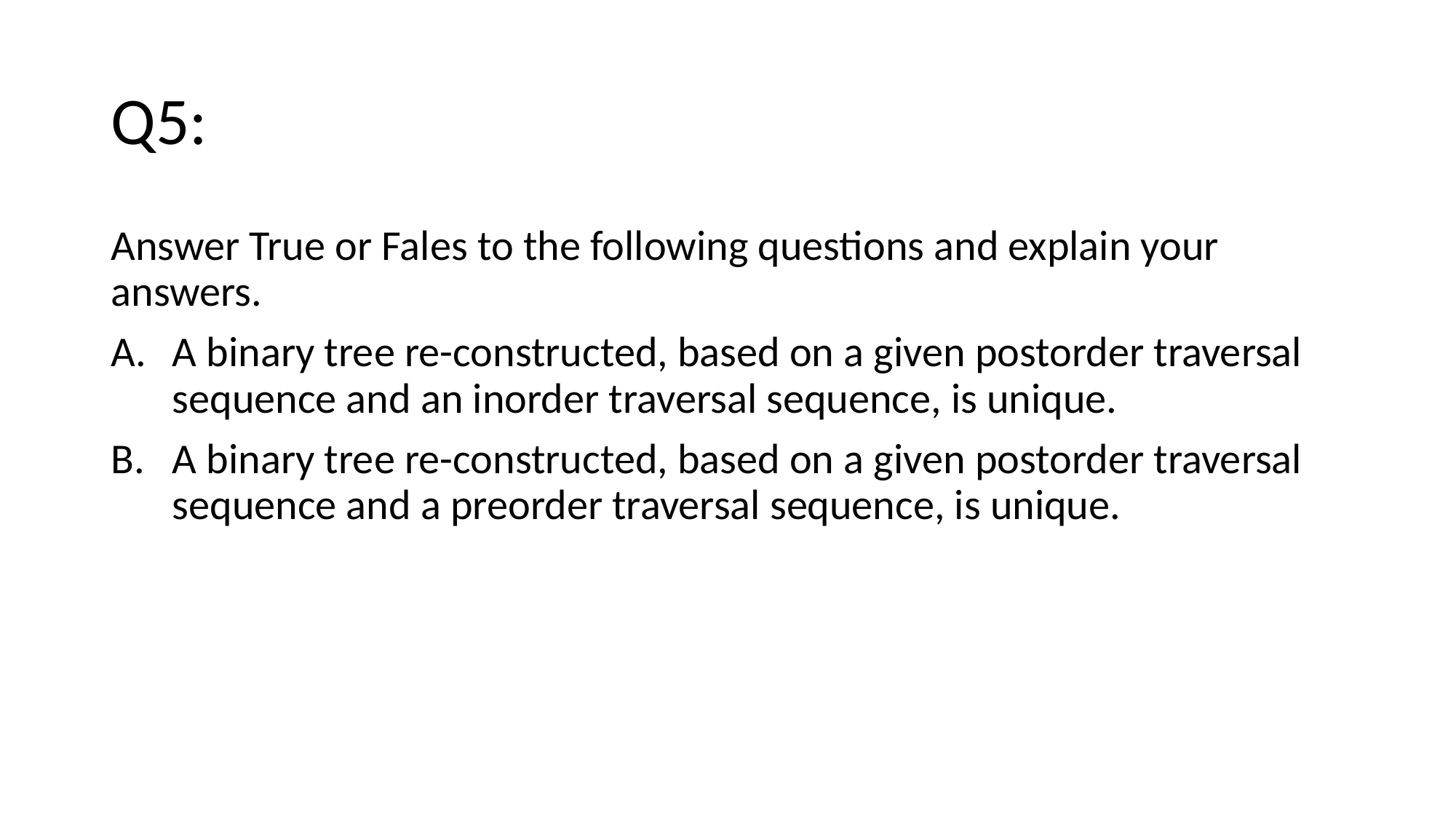

# Q5:
Answer True or Fales to the following questions and explain your answers.
A binary tree re-constructed, based on a given postorder traversal sequence and an inorder traversal sequence, is unique.
A binary tree re-constructed, based on a given postorder traversal sequence and a preorder traversal sequence, is unique.